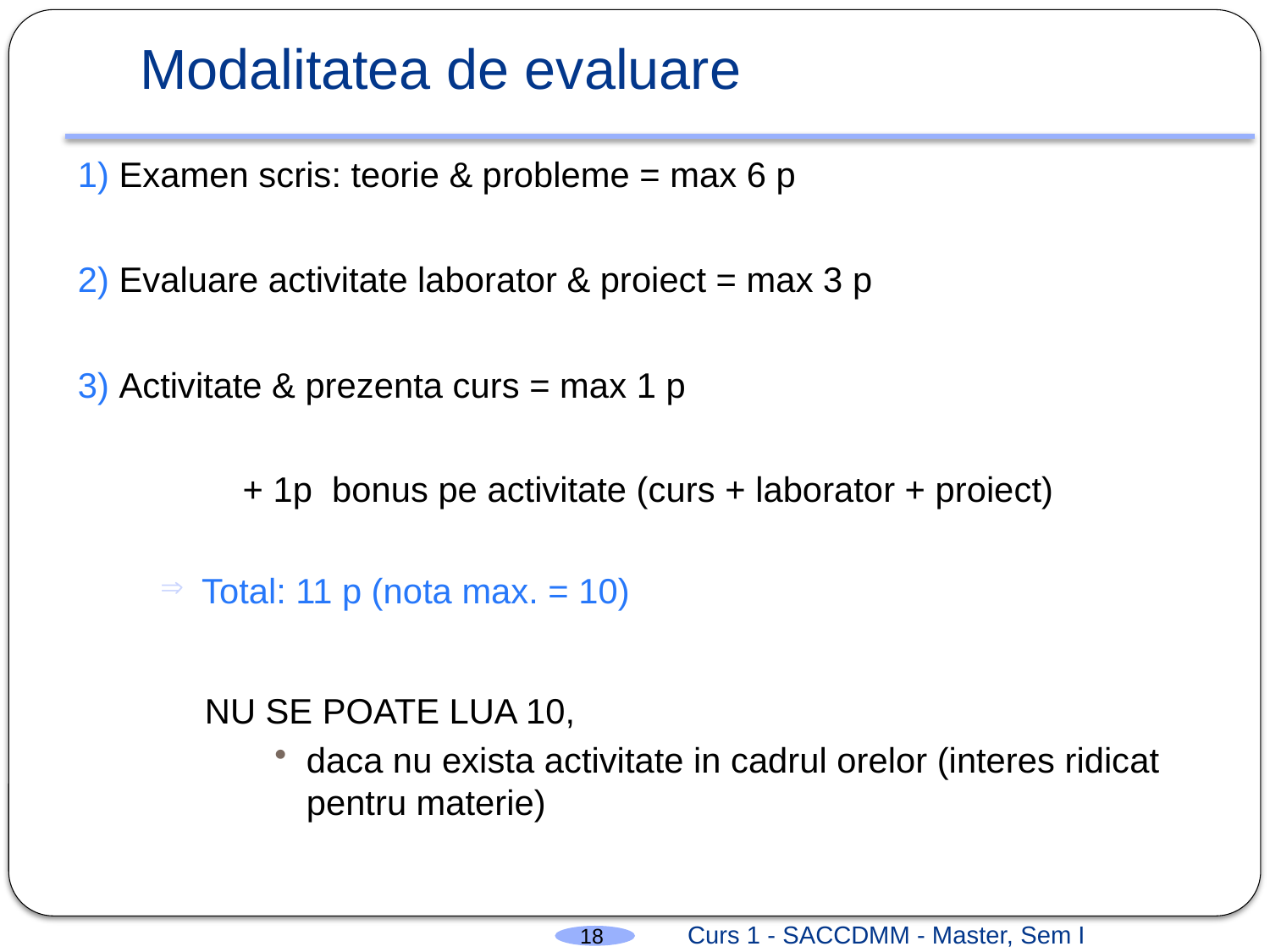

# Modalitatea de evaluare
1) Examen scris: teorie & probleme = max 6 p

2) Evaluare activitate laborator & proiect = max 3 p

3) Activitate & prezenta curs = max 1 p

		+ 1p  bonus pe activitate (curs + laborator + proiect)

 Total: 11 p (nota max. = 10)

	NU SE POATE LUA 10,
daca nu exista activitate in cadrul orelor (interes ridicat pentru materie)
Curs 1 - SACCDMM - Master, Sem I
18